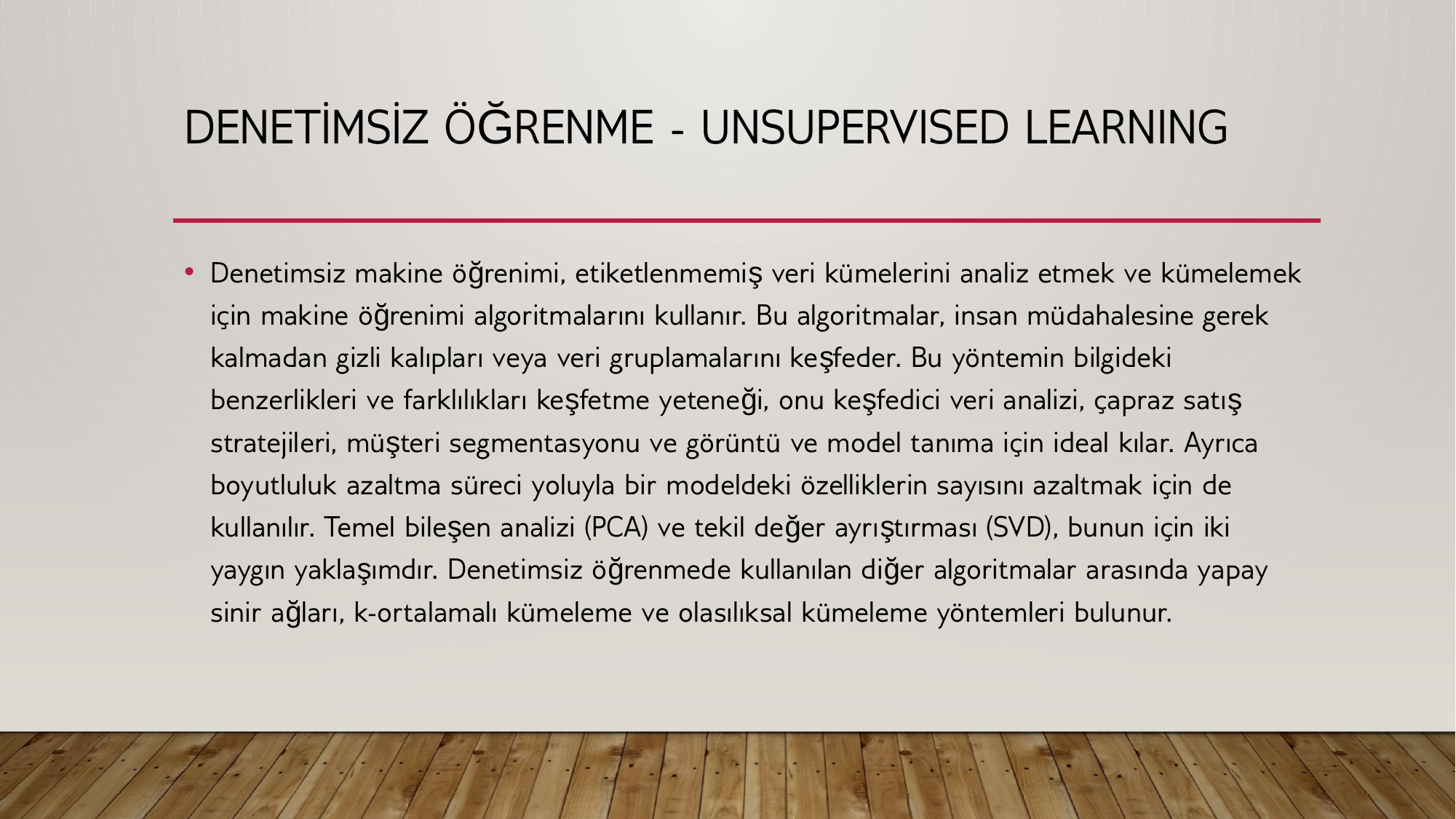

# Denetimsiz öğrenme - Unsupervısed learnıng
Denetimsiz makine öğrenimi, etiketlenmemiş veri kümelerini analiz etmek ve kümelemek için makine öğrenimi algoritmalarını kullanır. Bu algoritmalar, insan müdahalesine gerek kalmadan gizli kalıpları veya veri gruplamalarını keşfeder. Bu yöntemin bilgideki benzerlikleri ve farklılıkları keşfetme yeteneği, onu keşfedici veri analizi, çapraz satış stratejileri, müşteri segmentasyonu ve görüntü ve model tanıma için ideal kılar. Ayrıca boyutluluk azaltma süreci yoluyla bir modeldeki özelliklerin sayısını azaltmak için de kullanılır. Temel bileşen analizi (PCA) ve tekil değer ayrıştırması (SVD), bunun için iki yaygın yaklaşımdır. Denetimsiz öğrenmede kullanılan diğer algoritmalar arasında yapay sinir ağları, k-ortalamalı kümeleme ve olasılıksal kümeleme yöntemleri bulunur.